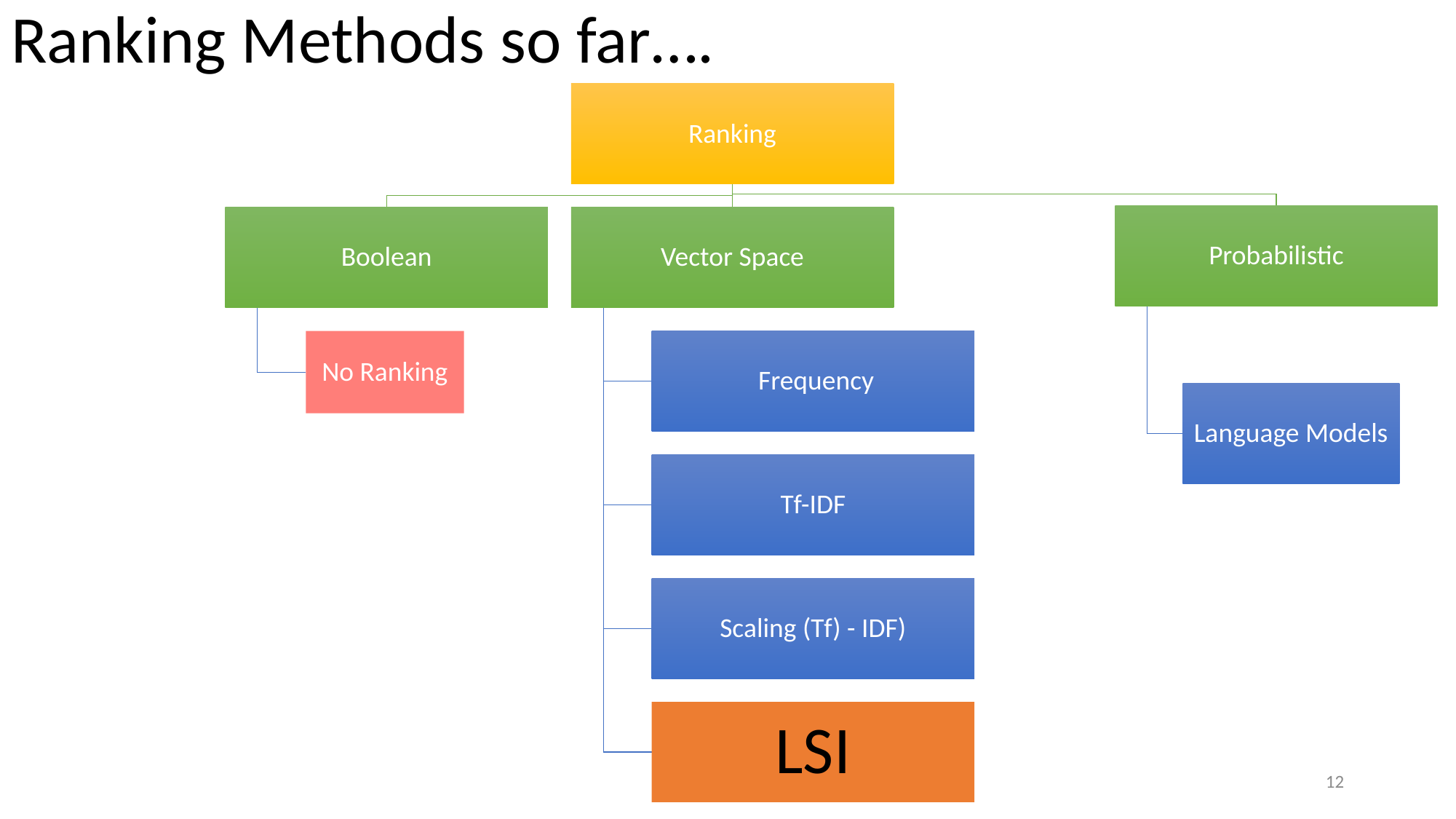

# Ranking Methods so far….
Ranking
Boolean
No Ranking
Vector Space
 Frequency
Tf-IDF
Scaling (Tf) - IDF)
LSI
Probabilistic
Language Models
12